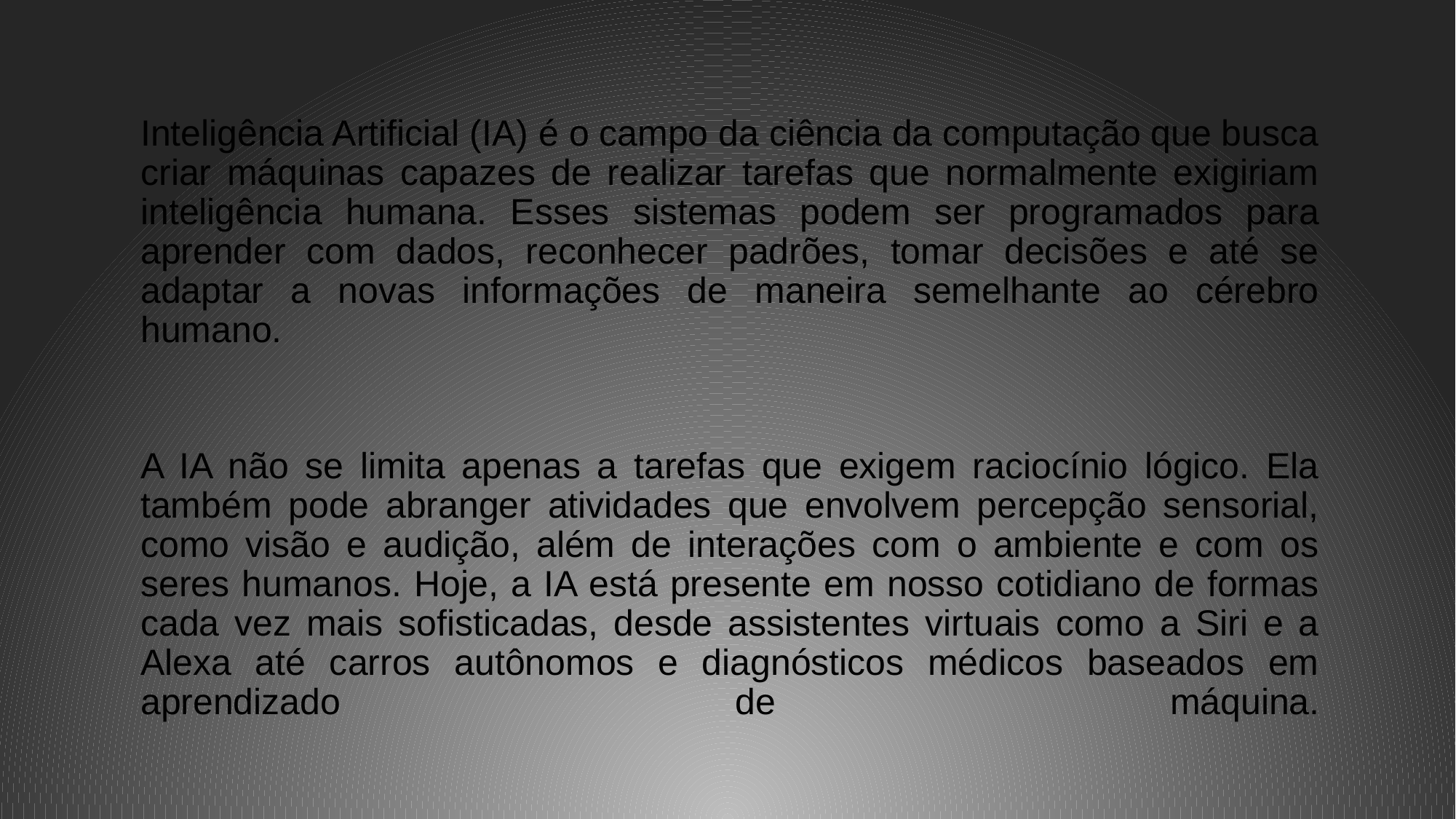

# Inteligência Artificial (IA) é o campo da ciência da computação que busca criar máquinas capazes de realizar tarefas que normalmente exigiriam inteligência humana. Esses sistemas podem ser programados para aprender com dados, reconhecer padrões, tomar decisões e até se adaptar a novas informações de maneira semelhante ao cérebro humano.
A IA não se limita apenas a tarefas que exigem raciocínio lógico. Ela também pode abranger atividades que envolvem percepção sensorial, como visão e audição, além de interações com o ambiente e com os seres humanos. Hoje, a IA está presente em nosso cotidiano de formas cada vez mais sofisticadas, desde assistentes virtuais como a Siri e a Alexa até carros autônomos e diagnósticos médicos baseados em aprendizado de máquina.